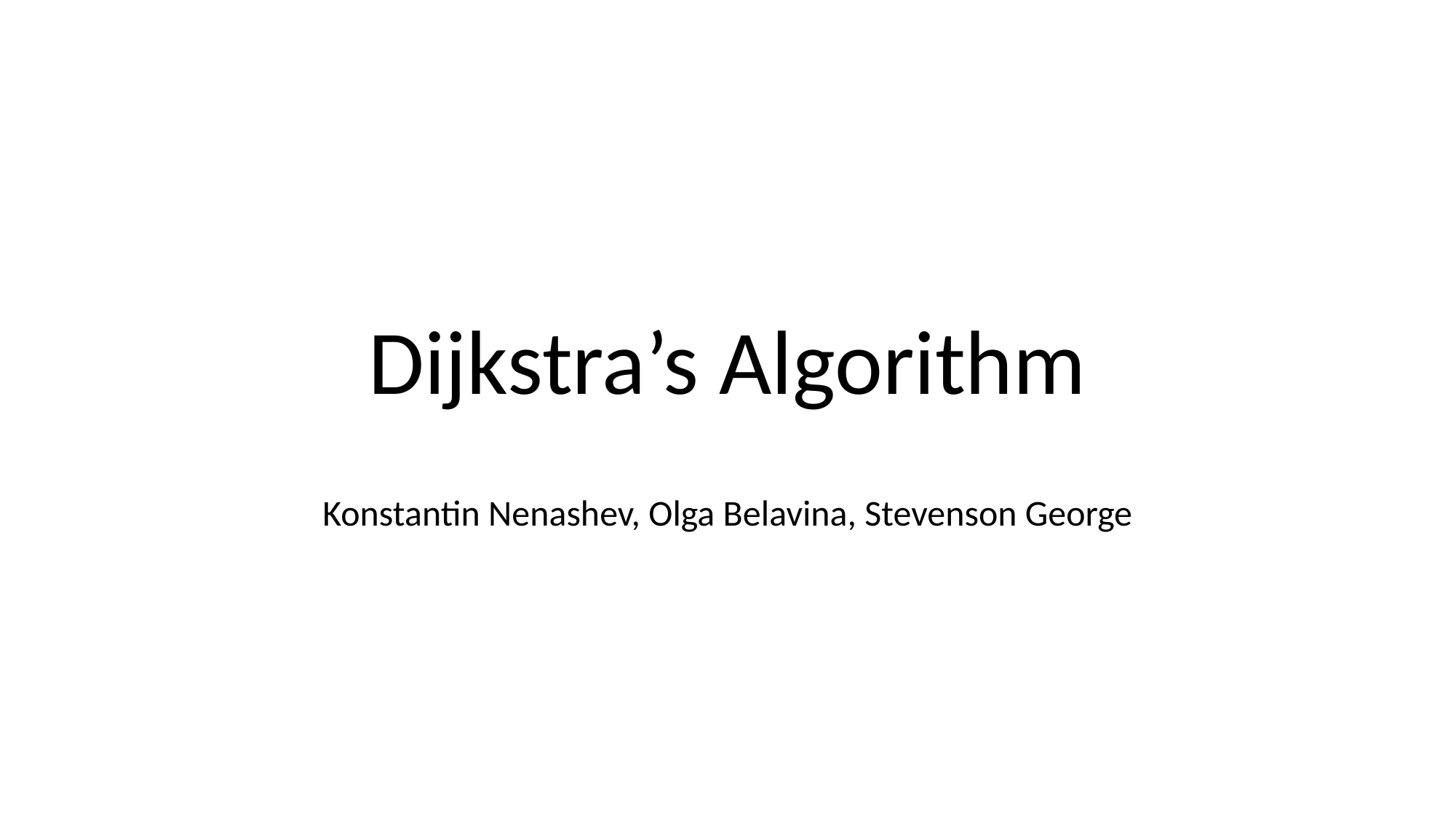

# Dijkstra’s Algorithm

Konstantin Nenashev, Olga Belavina, Stevenson George